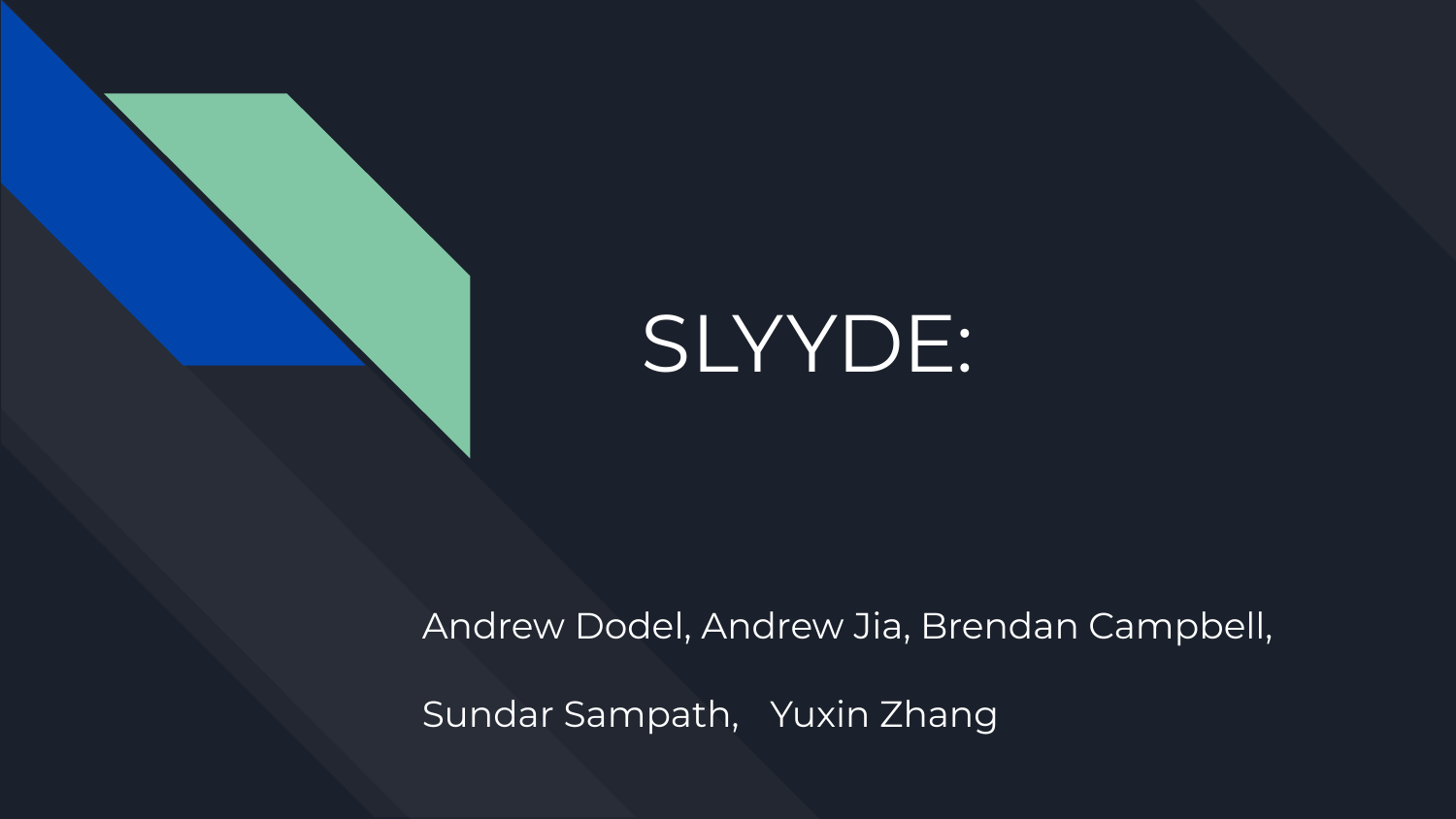

# SLYYDE:
Andrew Dodel, Andrew Jia, Brendan Campbell, Sundar Sampath,  Yuxin Zhang